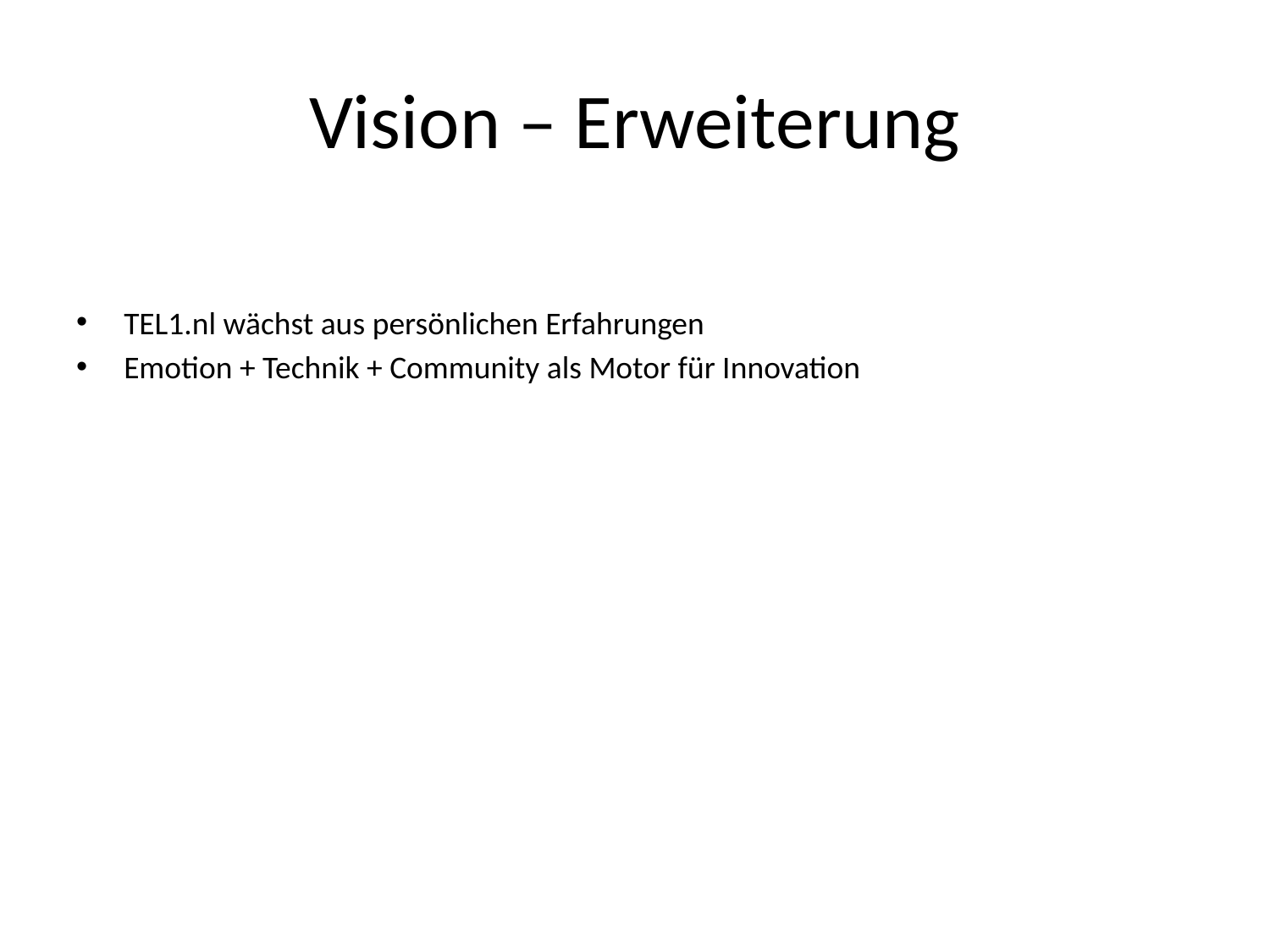

# Vision – Erweiterung

TEL1.nl wächst aus persönlichen Erfahrungen
Emotion + Technik + Community als Motor für Innovation